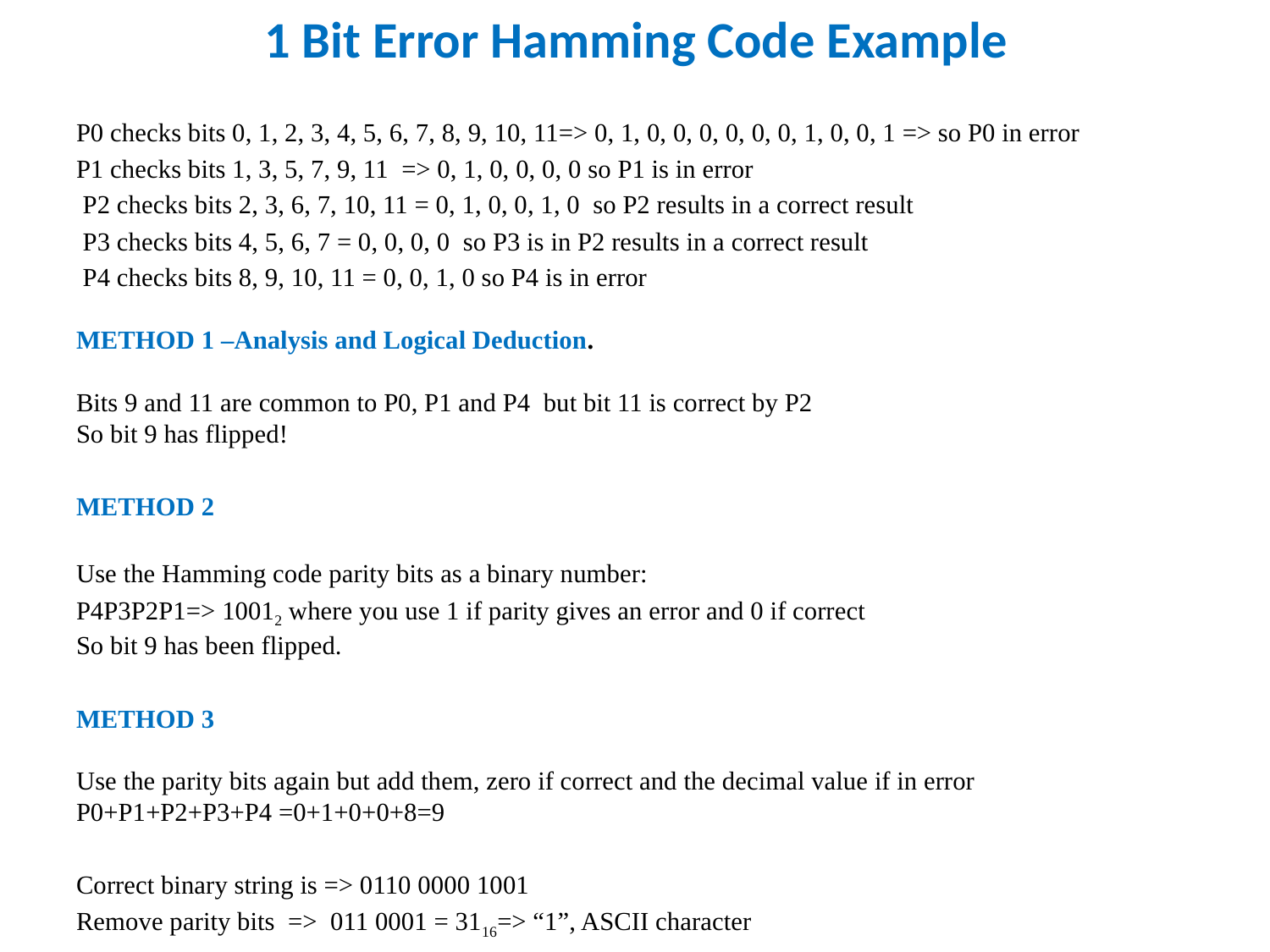

# 1 Bit Error Hamming Code Example

P0 checks bits 0, 1, 2, 3, 4, 5, 6, 7, 8, 9, 10, 11=> 0, 1, 0, 0, 0, 0, 0, 0, 1, 0, 0, 1 => so P0 in error
P1 checks bits 1, 3, 5, 7, 9, 11  => 0, 1, 0, 0, 0, 0 so P1 is in error
 P2 checks bits 2, 3, 6, 7, 10, 11 = 0, 1, 0, 0, 1, 0  so P2 results in a correct result
 P3 checks bits 4, 5, 6, 7 = 0, 0, 0, 0  so P3 is in P2 results in a correct result
 P4 checks bits 8, 9, 10, 11 = 0, 0, 1, 0 so P4 is in error
METHOD 1 –Analysis and Logical Deduction.
Bits 9 and 11 are common to P0, P1 and P4  but bit 11 is correct by P2
So bit 9 has flipped!

METHOD 2
Use the Hamming code parity bits as a binary number:
P4P3P2P1=> 10012 where you use 1 if parity gives an error and 0 if correct
So bit 9 has been flipped.

METHOD 3
Use the parity bits again but add them, zero if correct and the decimal value if in error
P0+P1+P2+P3+P4 =0+1+0+0+8=9

Correct binary string is => 0110 0000 1001
Remove parity bits  =>  011 0001 = 3116=> “1”, ASCII character